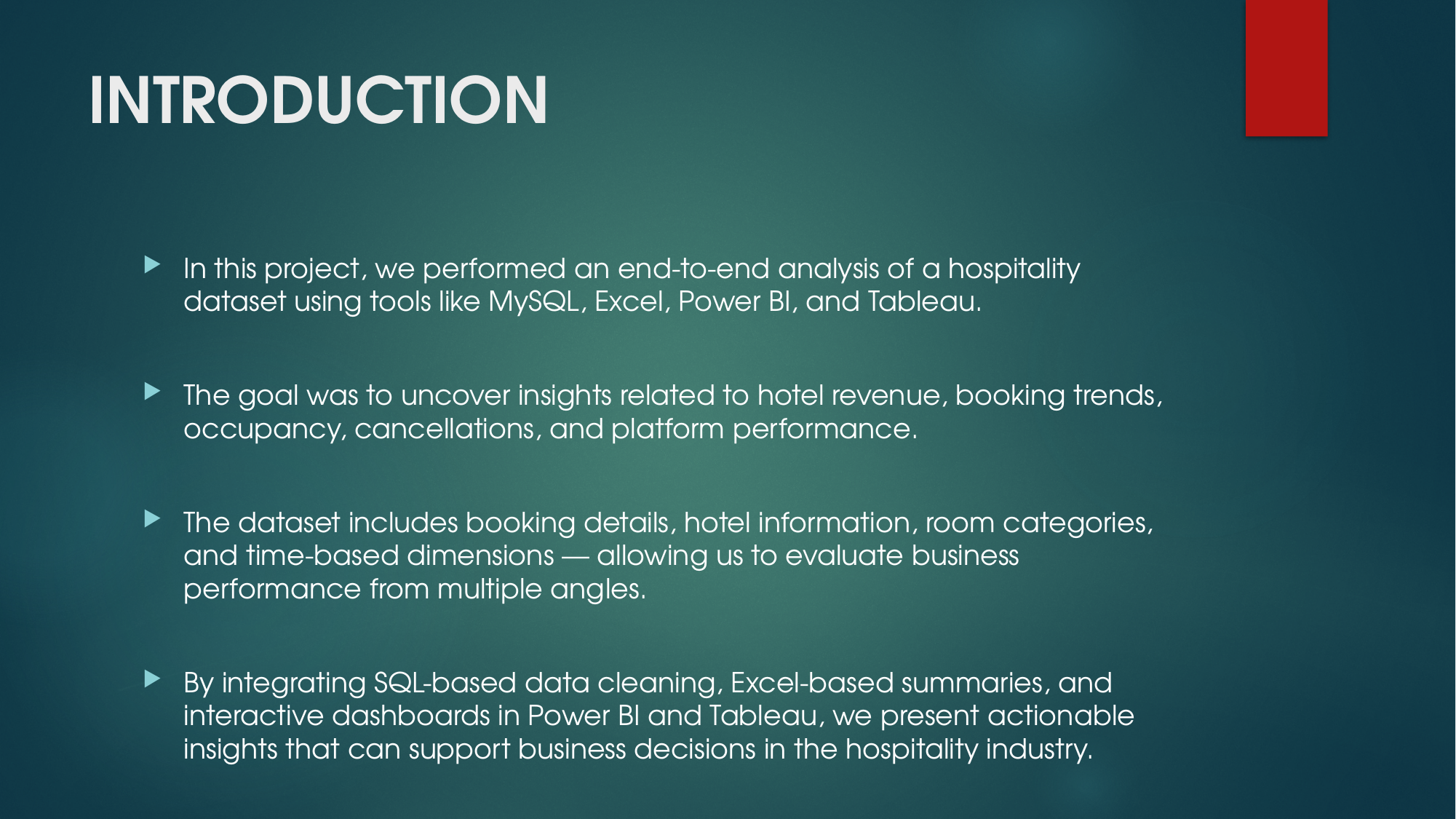

# INTRODUCTION
In this project, we performed an end-to-end analysis of a hospitality dataset using tools like MySQL, Excel, Power BI, and Tableau.

The goal was to uncover insights related to hotel revenue, booking trends, occupancy, cancellations, and platform performance.

The dataset includes booking details, hotel information, room categories, and time-based dimensions — allowing us to evaluate business performance from multiple angles.

By integrating SQL-based data cleaning, Excel-based summaries, and interactive dashboards in Power BI and Tableau, we present actionable insights that can support business decisions in the hospitality industry.